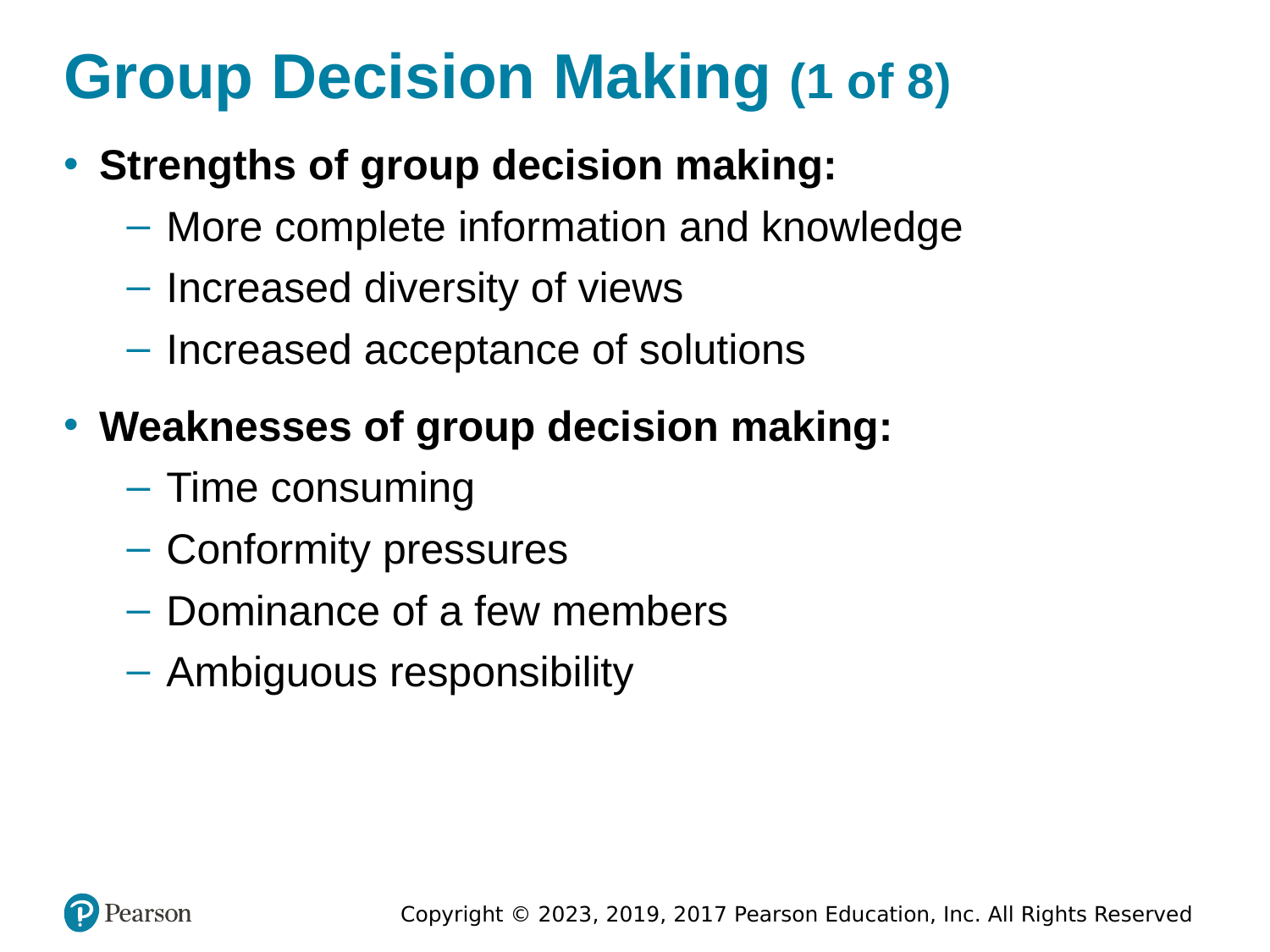

# Group Decision Making (1 of 8)
Strengths of group decision making:
More complete information and knowledge
Increased diversity of views
Increased acceptance of solutions
Weaknesses of group decision making:
Time consuming
Conformity pressures
Dominance of a few members
Ambiguous responsibility